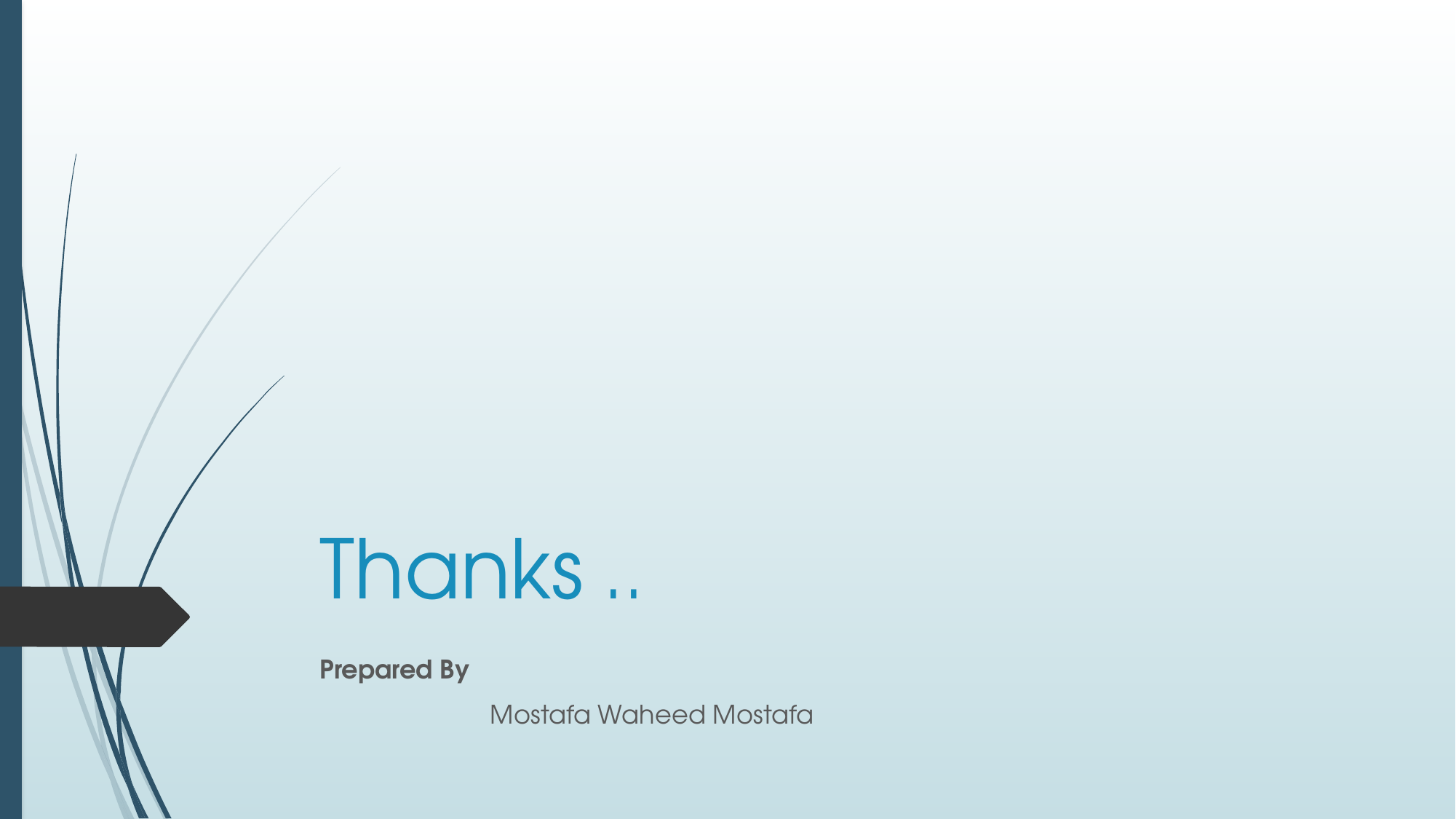

# Thanks ..
Prepared By
                        Mostafa Waheed Mostafa